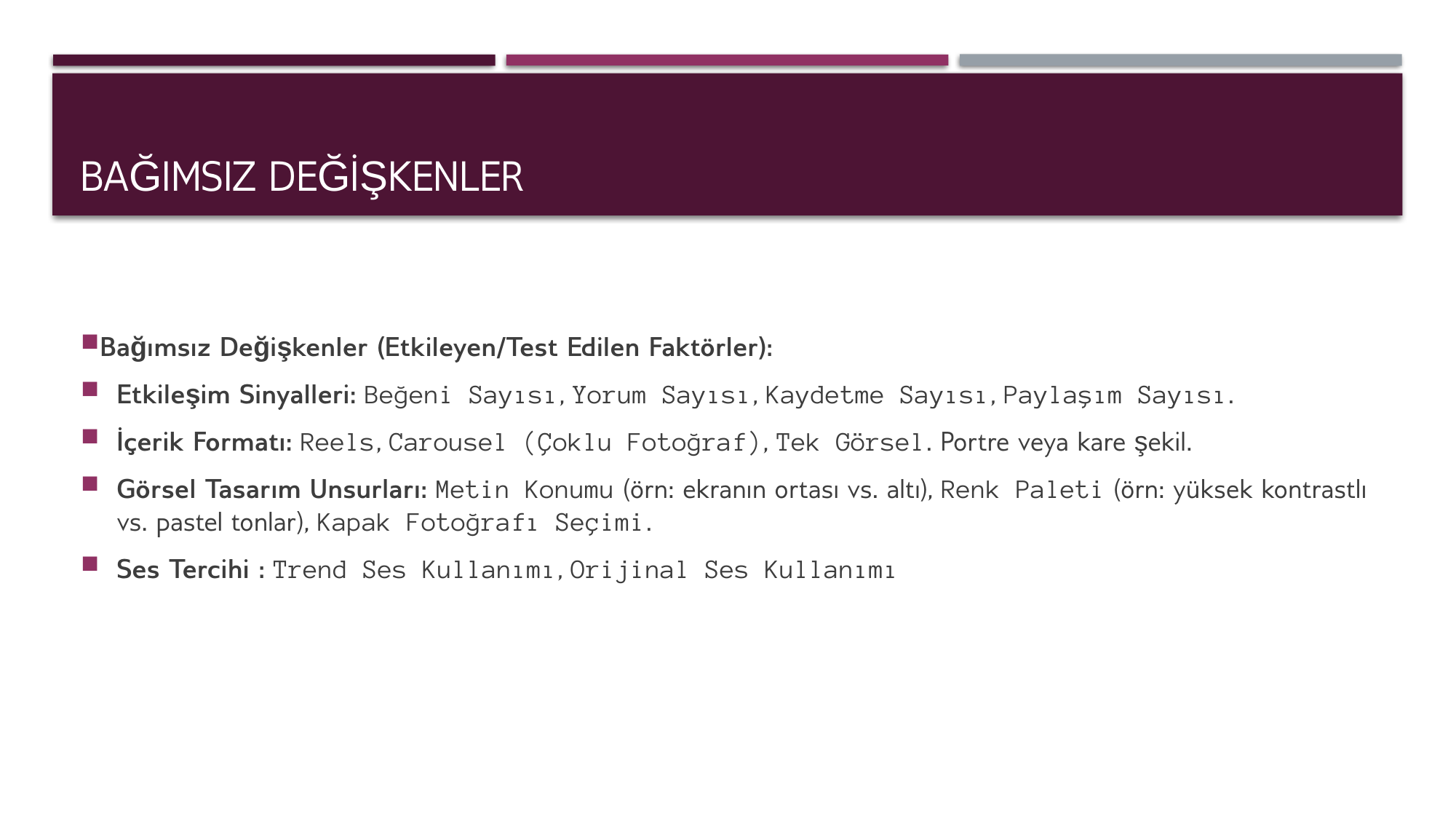

# Bağımsız değişkenler
Bağımsız Değişkenler (Etkileyen/Test Edilen Faktörler):
Etkileşim Sinyalleri: Beğeni Sayısı, Yorum Sayısı, Kaydetme Sayısı, Paylaşım Sayısı.
İçerik Formatı: Reels, Carousel (Çoklu Fotoğraf), Tek Görsel. Portre veya kare şekil.
Görsel Tasarım Unsurları: Metin Konumu (örn: ekranın ortası vs. altı), Renk Paleti (örn: yüksek kontrastlı vs. pastel tonlar), Kapak Fotoğrafı Seçimi.
Ses Tercihi : Trend Ses Kullanımı, Orijinal Ses Kullanımı